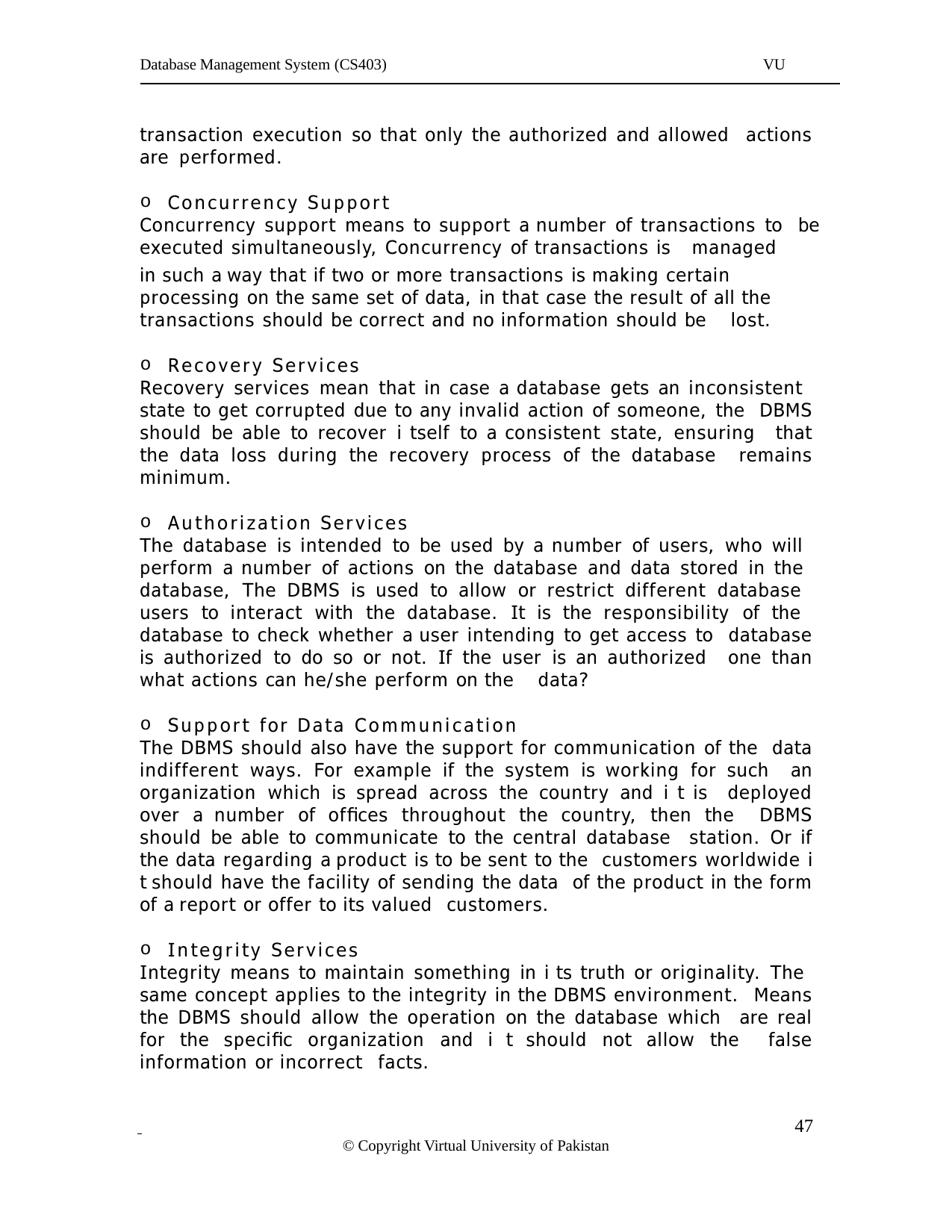

Database Management System (CS403)
VU

transaction execution so that only the authorized and allowed  actions are performed.

Concurrency Support
Concurrency support means to support a number of transactions to  be executed simultaneously, Concurrency of transactions is   managed
in such a way that if two or more transactions is making certain  processing on the same set of data, in that case the result of all the  transactions should be correct and no information should be   lost.

Recovery Services
Recovery services mean that in case a database gets an inconsistent  state to get corrupted due to any invalid action of someone, the  DBMS should be able to recover i tself to a consistent state, ensuring  that the data loss during the recovery process of the database  remains minimum.

Authorization Services
The database is intended to be used by a number of users, who will  perform a number of actions on the database and data stored in the  database, The DBMS is used to allow or restrict different database  users to interact with the database. It is the responsibility of the  database to check whether a user intending to get access to  database is authorized to do so or not. If the user is an authorized  one than what actions can he/she perform on the   data?

Support for Data Communication
The DBMS should also have the support for communication of the  data indifferent ways. For example if the system is working for such  an organization which is spread across the country and i t is  deployed over a number of offices throughout the country, then the  DBMS should be able to communicate to the central database  station. Or if the data regarding a product is to be sent to the  customers worldwide i t should have the facility of sending the data  of the product in the form of a report or offer to its valued  customers.

Integrity Services
Integrity means to maintain something in i ts truth or originality. The  same concept applies to the integrity in the DBMS environment.  Means the DBMS should allow the operation on the database which  are real for the specific organization and i t should not allow the  false information or incorrect  facts.
 	 47
© Copyright Virtual University of Pakistan